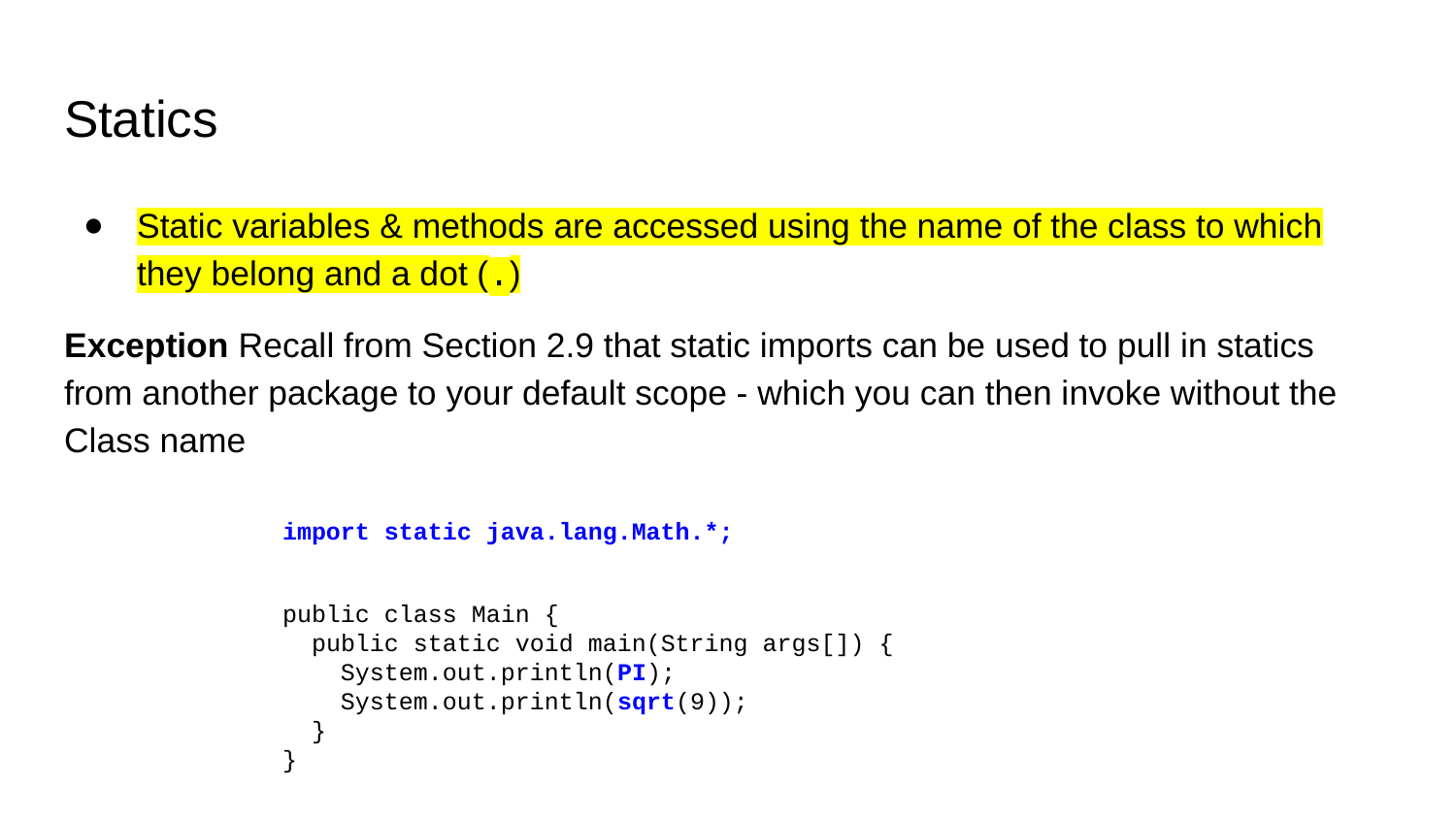

# Statics
Static variables & methods are accessed using the name of the class to which they belong and a dot (.)
Exception Recall from Section 2.9 that static imports can be used to pull in statics from another package to your default scope - which you can then invoke without the Class name
import static java.lang.Math.*;

public class Main {
  public static void main(String args[]) {
    System.out.println(PI);
    System.out.println(sqrt(9));
  }
}